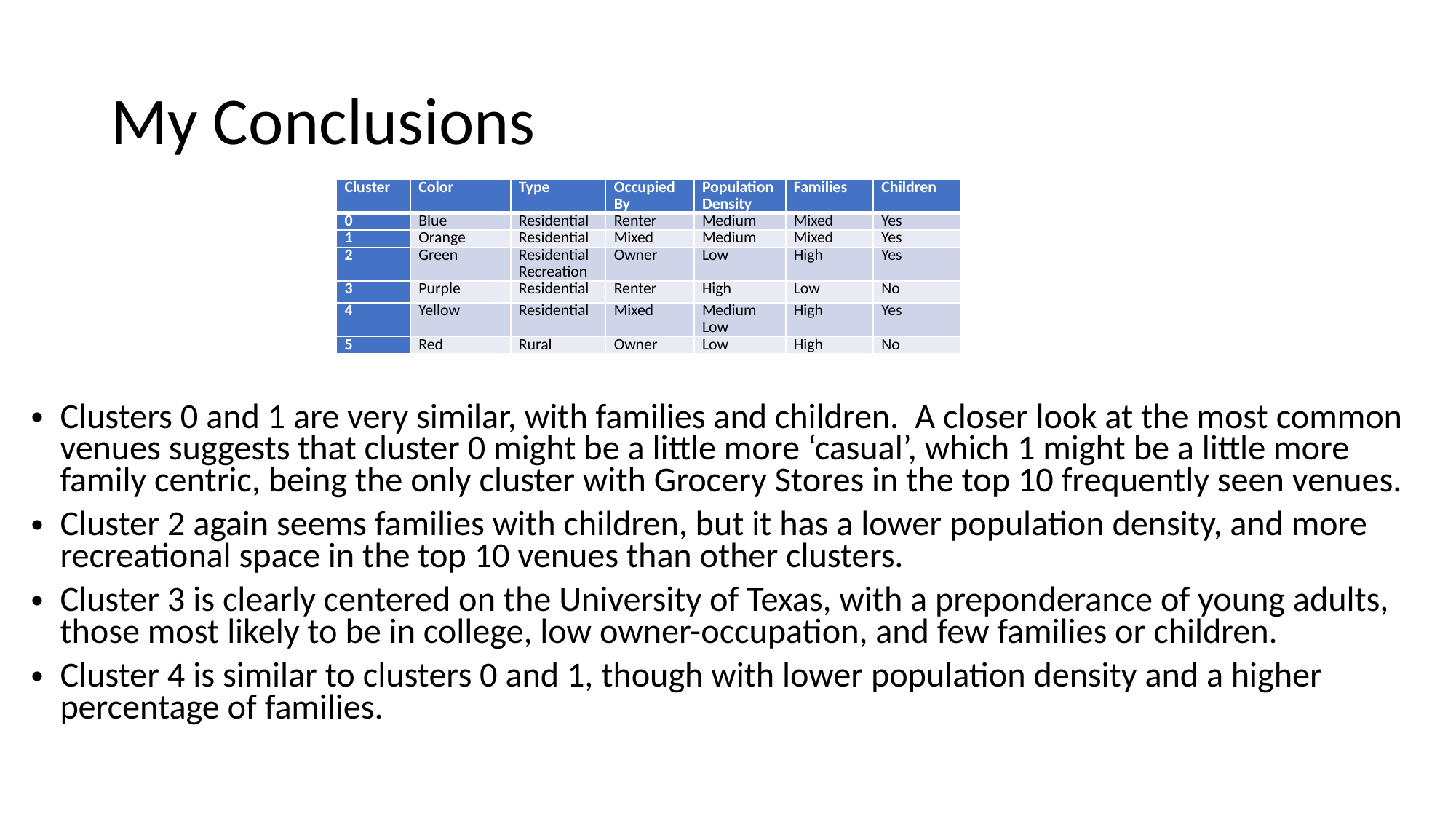

# My Conclusions
| Cluster | Color | Type | Occupied By | Population Density | Families | Children |
| --- | --- | --- | --- | --- | --- | --- |
| 0 | Blue | Residential | Renter | Medium | Mixed | Yes |
| 1 | Orange | Residential | Mixed | Medium | Mixed | Yes |
| 2 | Green | Residential Recreation | Owner | Low | High | Yes |
| 3 | Purple | Residential | Renter | High | Low | No |
| 4 | Yellow | Residential | Mixed | Medium Low | High | Yes |
| 5 | Red | Rural | Owner | Low | High | No |
Clusters 0 and 1 are very similar, with families and children.  A closer look at the most common venues suggests that cluster 0 might be a little more ‘casual’, which 1 might be a little more family centric, being the only cluster with Grocery Stores in the top 10 frequently seen venues.
Cluster 2 again seems families with children, but it has a lower population density, and more recreational space in the top 10 venues than other clusters.
Cluster 3 is clearly centered on the University of Texas, with a preponderance of young adults, those most likely to be in college, low owner-occupation, and few families or children.
Cluster 4 is similar to clusters 0 and 1, though with lower population density and a higher percentage of families.